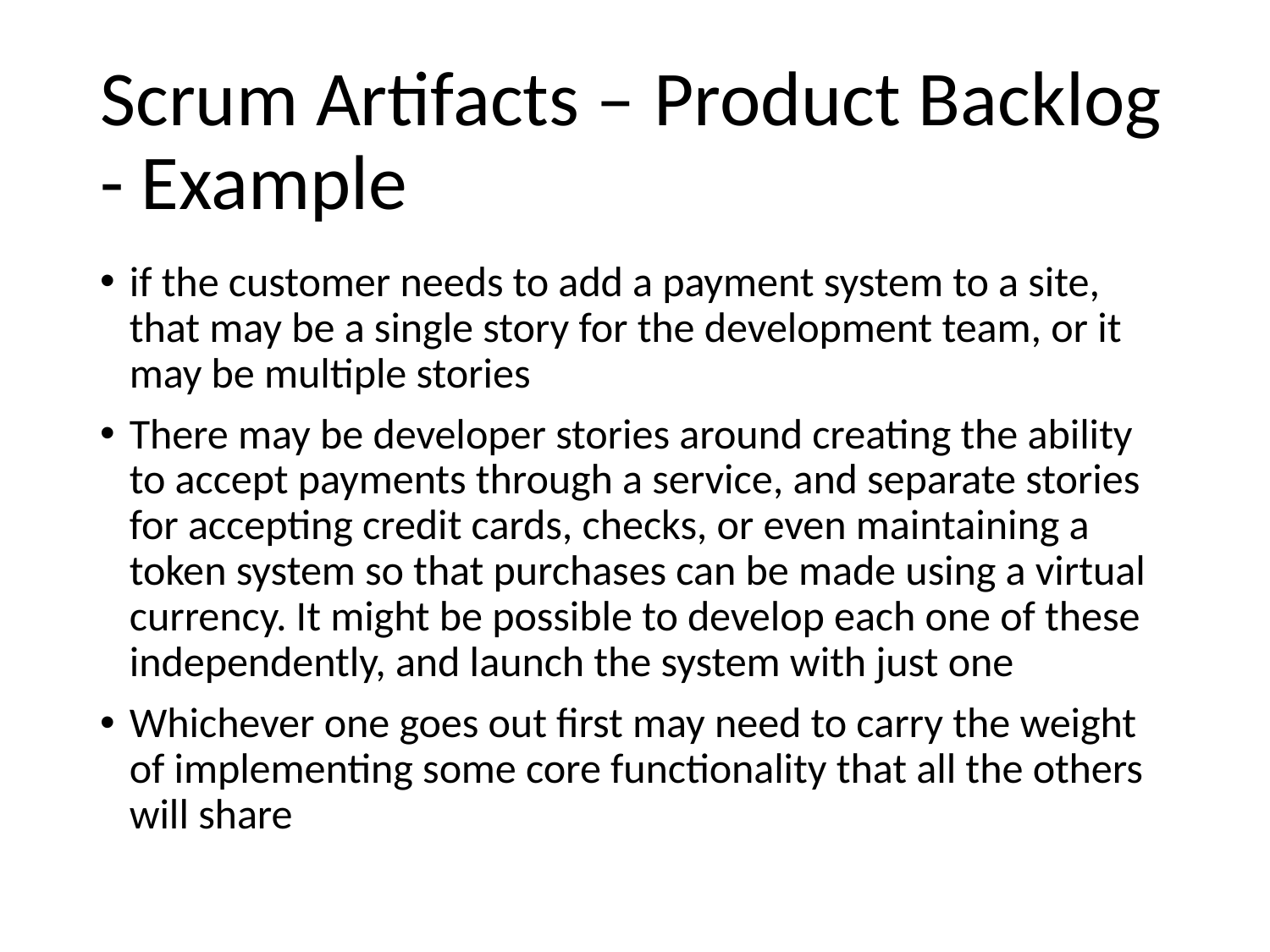

# Scrum Artifacts – Product Backlog - Example
if the customer needs to add a payment system to a site, that may be a single story for the development team, or it may be multiple stories
There may be developer stories around creating the ability to accept payments through a service, and separate stories for accepting credit cards, checks, or even maintaining a token system so that purchases can be made using a virtual currency. It might be possible to develop each one of these independently, and launch the system with just one
Whichever one goes out first may need to carry the weight of implementing some core functionality that all the others will share